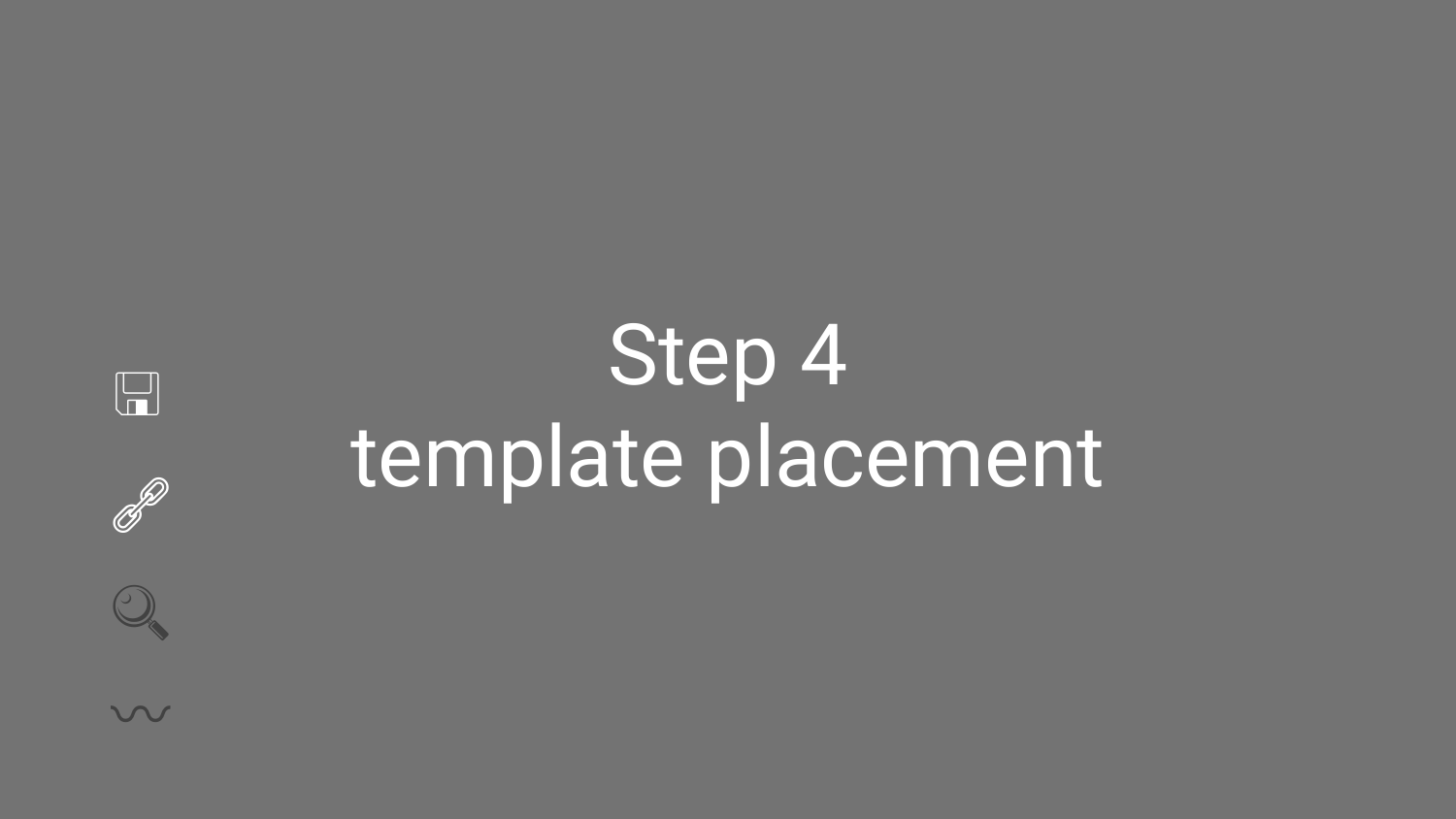

# Step 4
template placement
🖫
🔗
🔍
〰